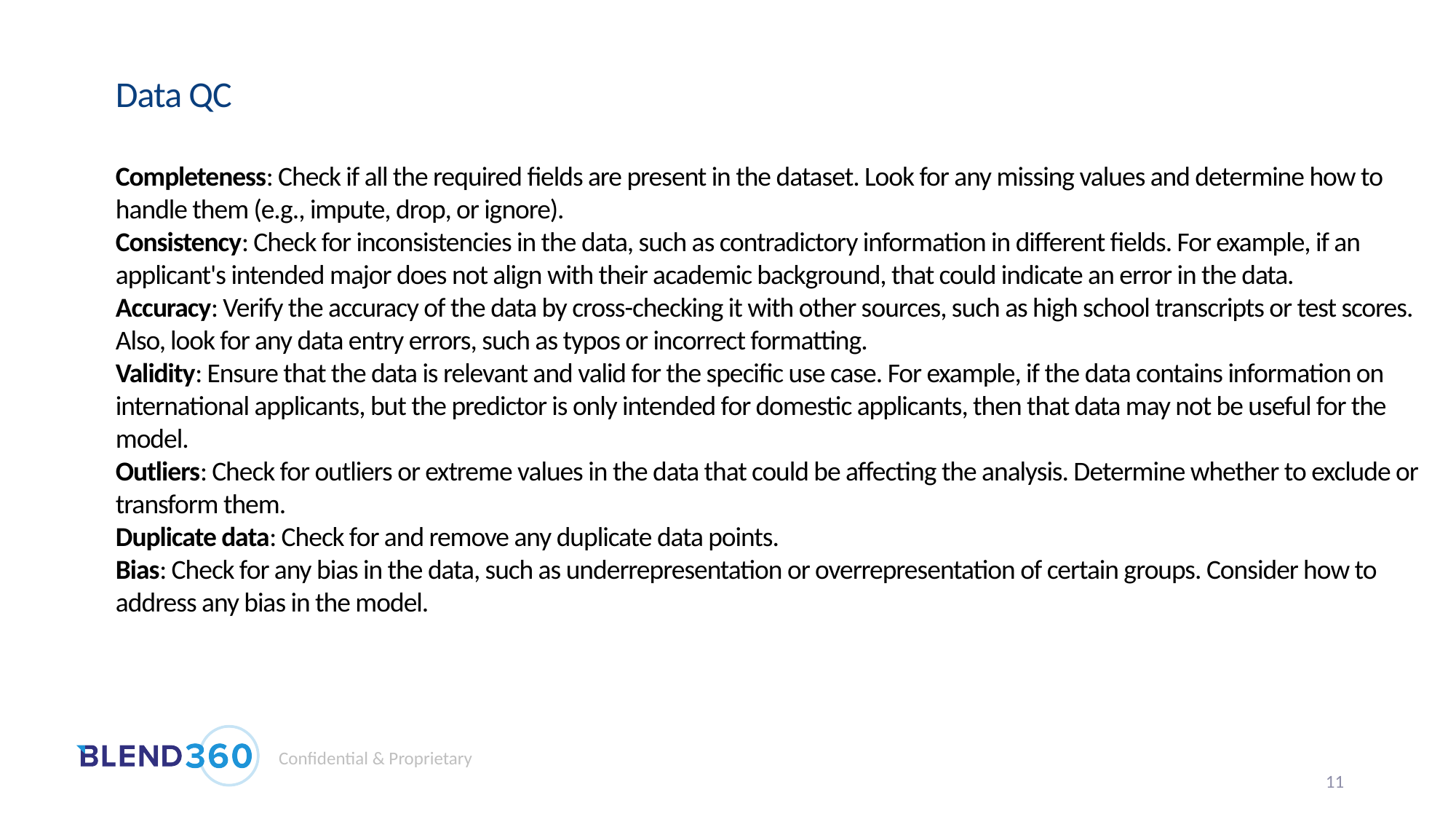

Data QC
Completeness: Check if all the required fields are present in the dataset. Look for any missing values and determine how to handle them (e.g., impute, drop, or ignore).
Consistency: Check for inconsistencies in the data, such as contradictory information in different fields. For example, if an applicant's intended major does not align with their academic background, that could indicate an error in the data.
Accuracy: Verify the accuracy of the data by cross-checking it with other sources, such as high school transcripts or test scores. Also, look for any data entry errors, such as typos or incorrect formatting.
Validity: Ensure that the data is relevant and valid for the specific use case. For example, if the data contains information on international applicants, but the predictor is only intended for domestic applicants, then that data may not be useful for the model.
Outliers: Check for outliers or extreme values in the data that could be affecting the analysis. Determine whether to exclude or transform them.
Duplicate data: Check for and remove any duplicate data points.
Bias: Check for any bias in the data, such as underrepresentation or overrepresentation of certain groups. Consider how to address any bias in the model.
11